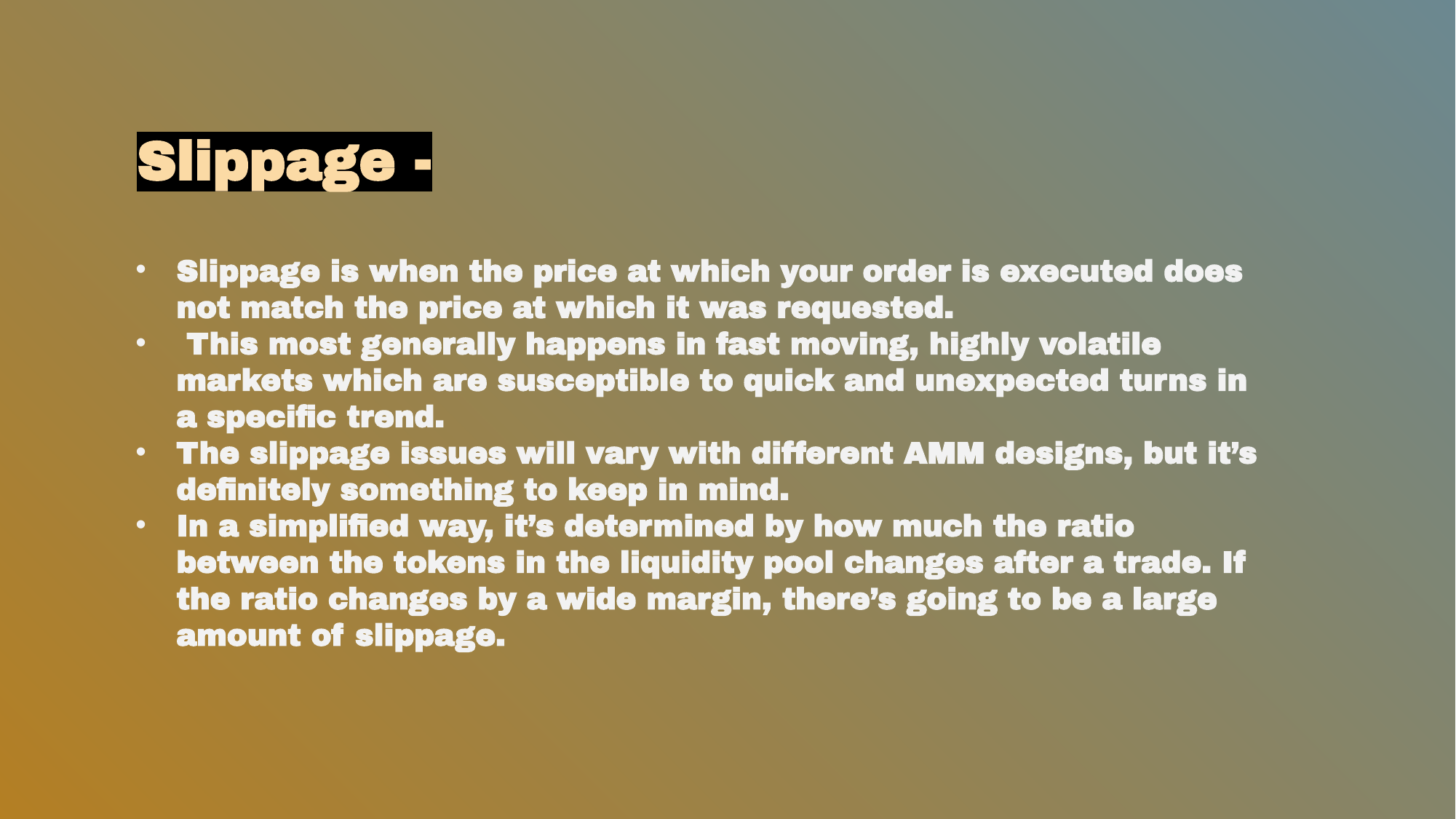

Slippage -
Slippage is when the price at which your order is executed does not match the price at which it was requested.
 This most generally happens in fast moving, highly volatile markets which are susceptible to quick and unexpected turns in a specific trend.
The slippage issues will vary with different AMM designs, but it’s definitely something to keep in mind.
In a simplified way, it’s determined by how much the ratio between the tokens in the liquidity pool changes after a trade. If the ratio changes by a wide margin, there’s going to be a large amount of slippage.